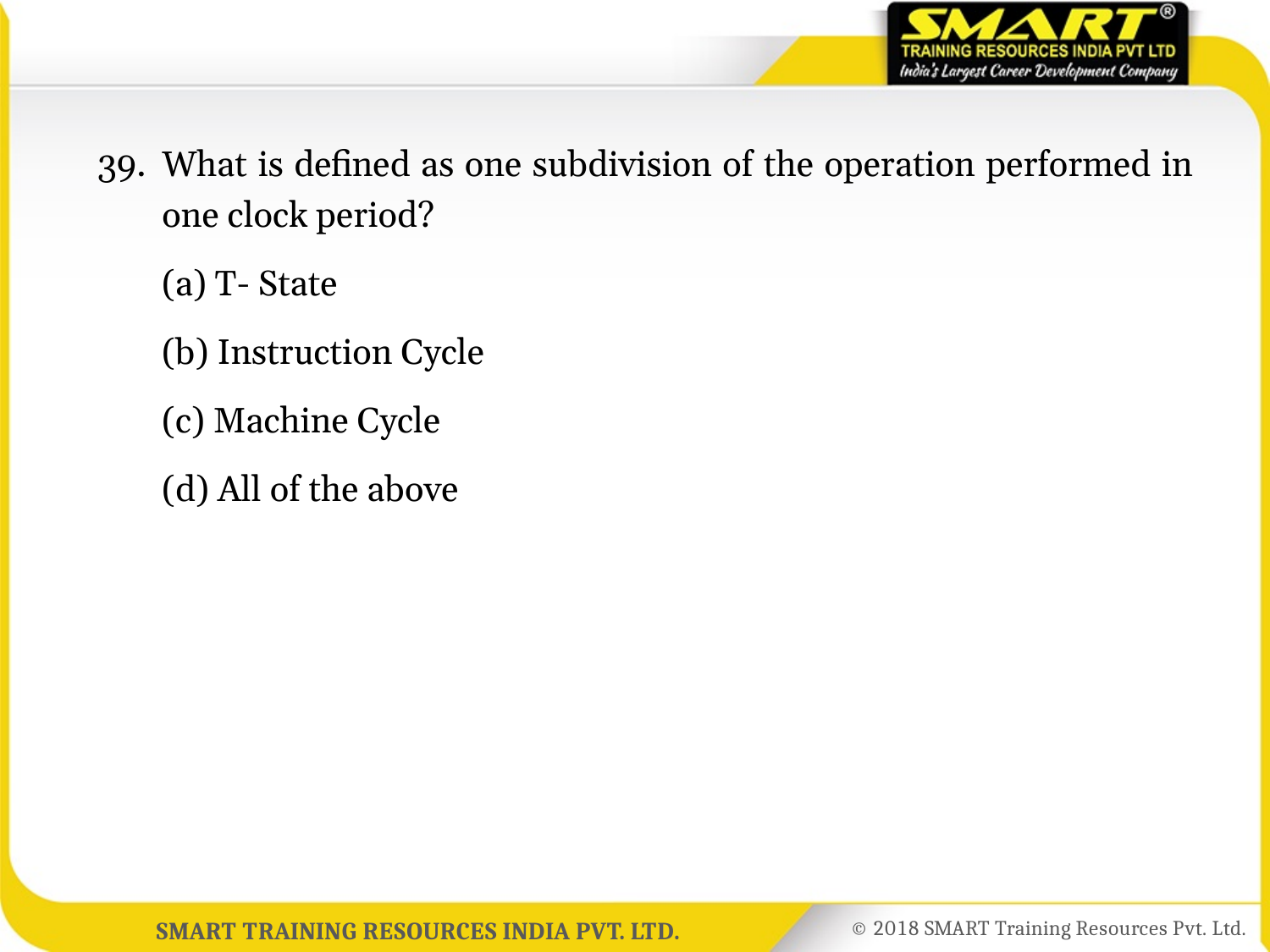

39.	What is defined as one subdivision of the operation performed in one clock period?
	(a) T- State
	(b) Instruction Cycle
	(c) Machine Cycle
	(d) All of the above